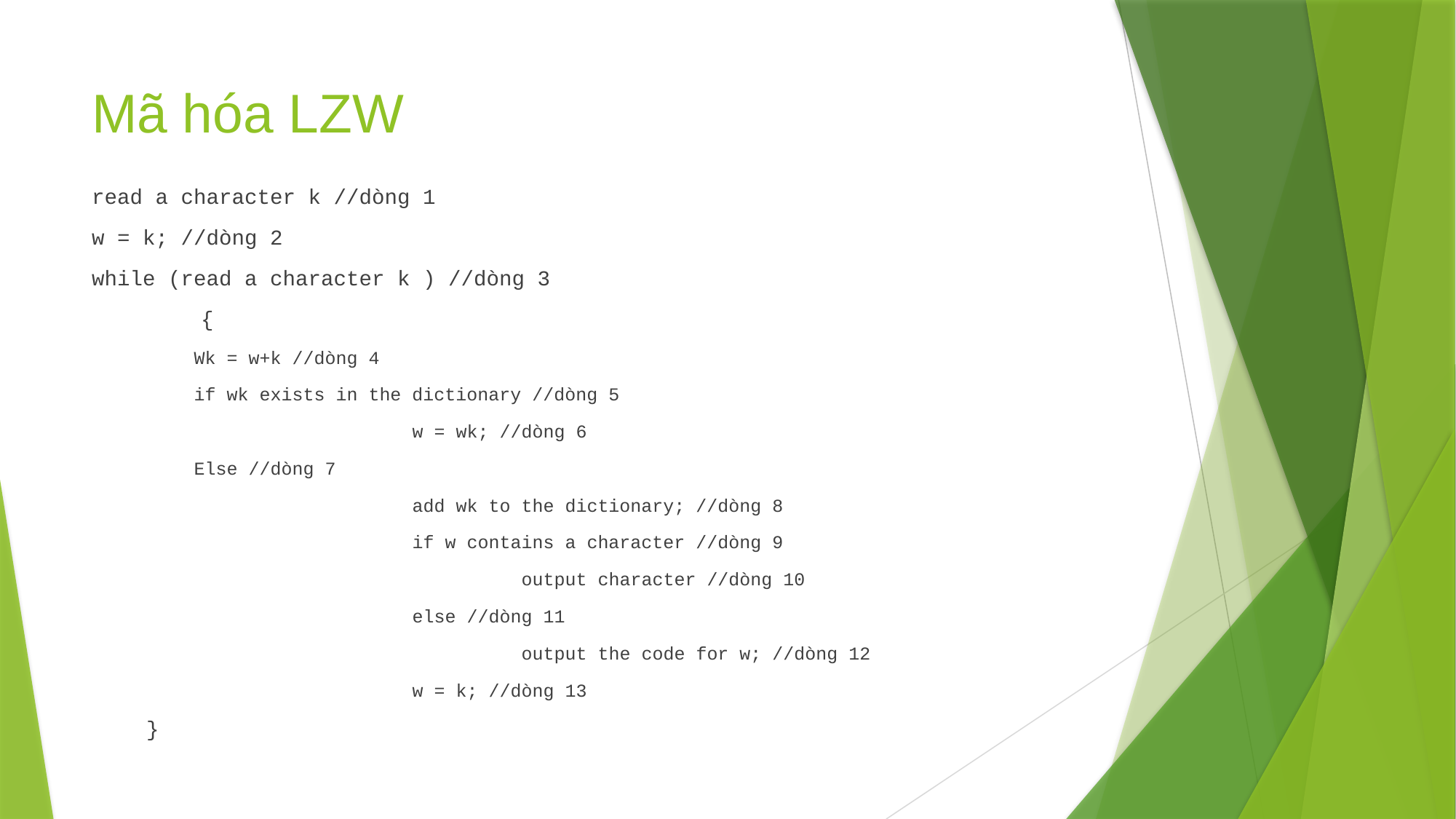

# Mã hóa LZW
read a character k //dòng 1
w = k; //dòng 2
while (read a character k ) //dòng 3
	{
Wk = w+k //dòng 4
if wk exists in the dictionary //dòng 5
		w = wk; //dòng 6
Else //dòng 7
		add wk to the dictionary; //dòng 8
		if w contains a character //dòng 9
			output character //dòng 10
		else //dòng 11
			output the code for w; //dòng 12
		w = k; //dòng 13
}